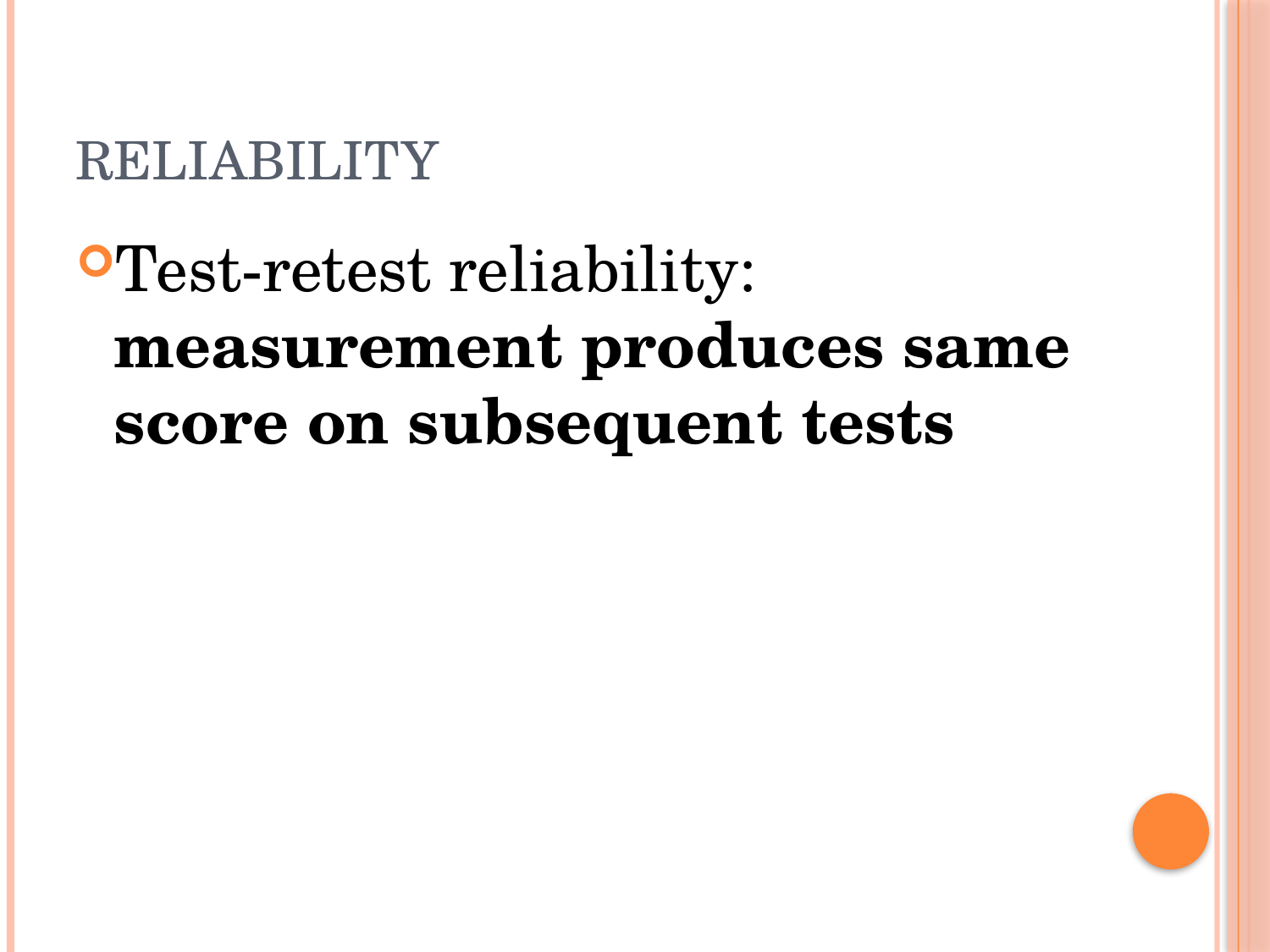

# Reliability
Test-retest reliability: measurement produces same score on subsequent tests